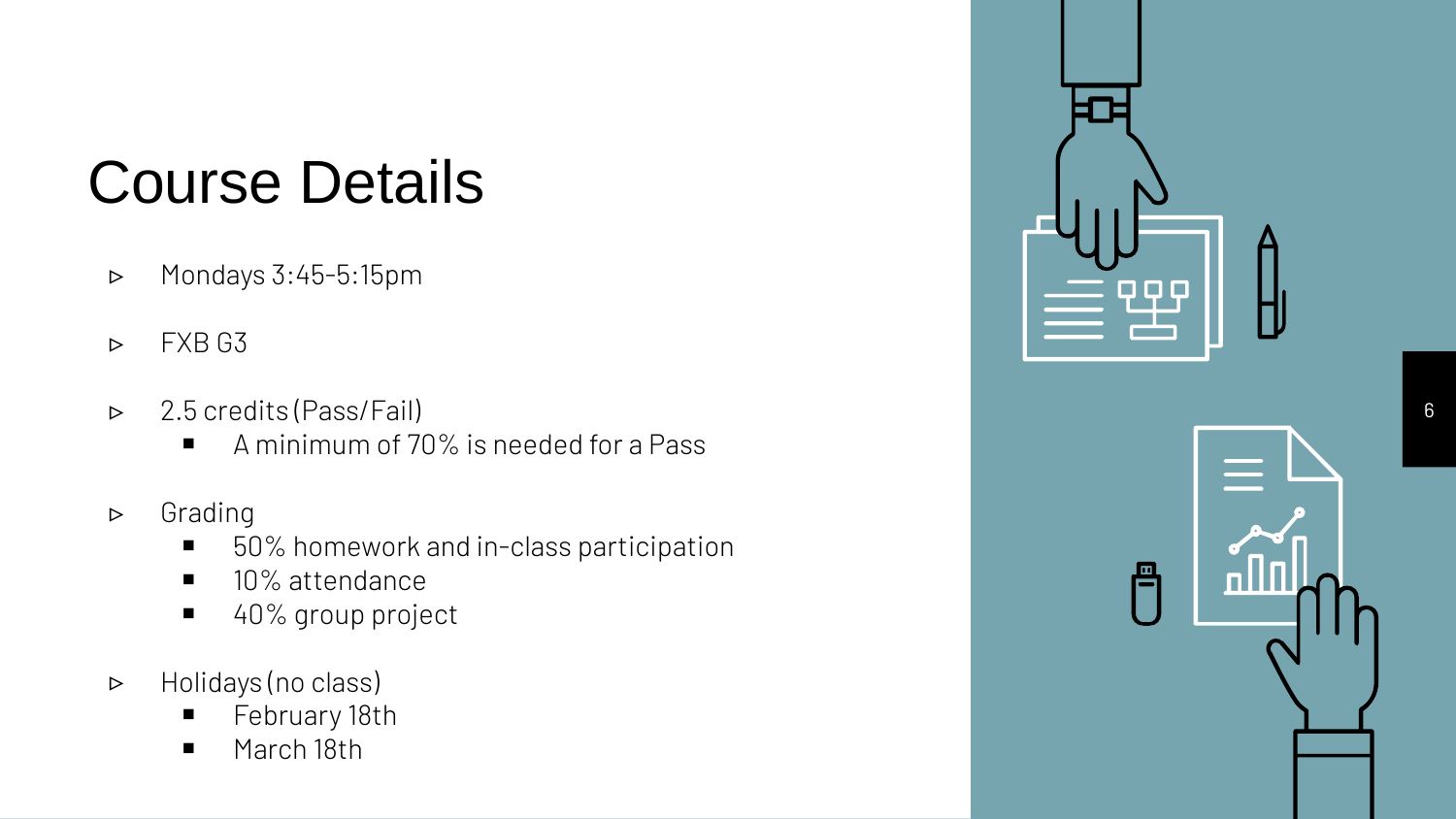

# Course Details
Mondays 3:45-5:15pm

FXB G3

2.5 credits (Pass/Fail)
A minimum of 70% is needed for a Pass

Grading
50% homework and in-class participation
10% attendance
40% group project

Holidays (no class)
February 18th
March 18th

6